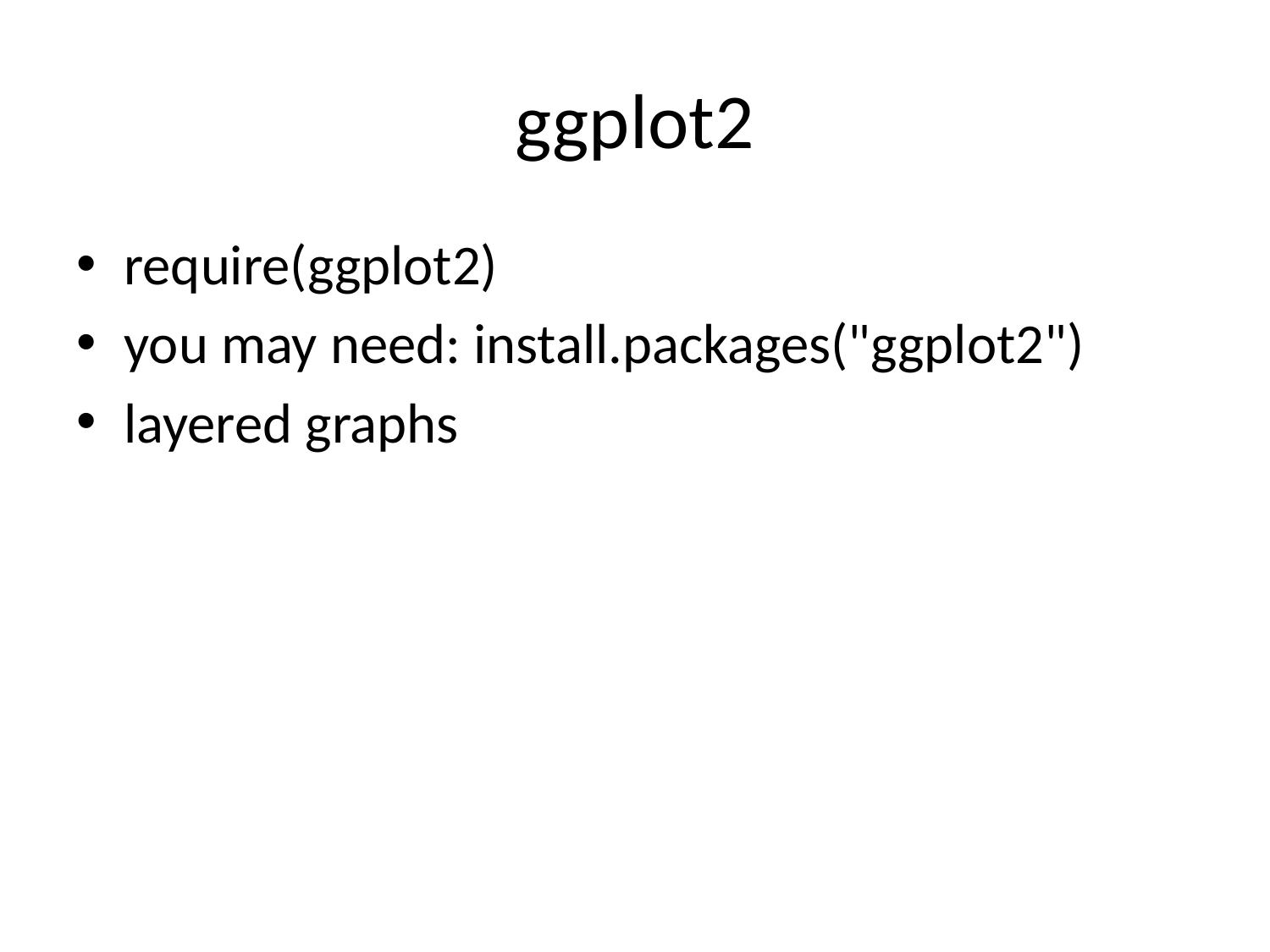

# ggplot2
require(ggplot2)
you may need: install.packages("ggplot2")
layered graphs